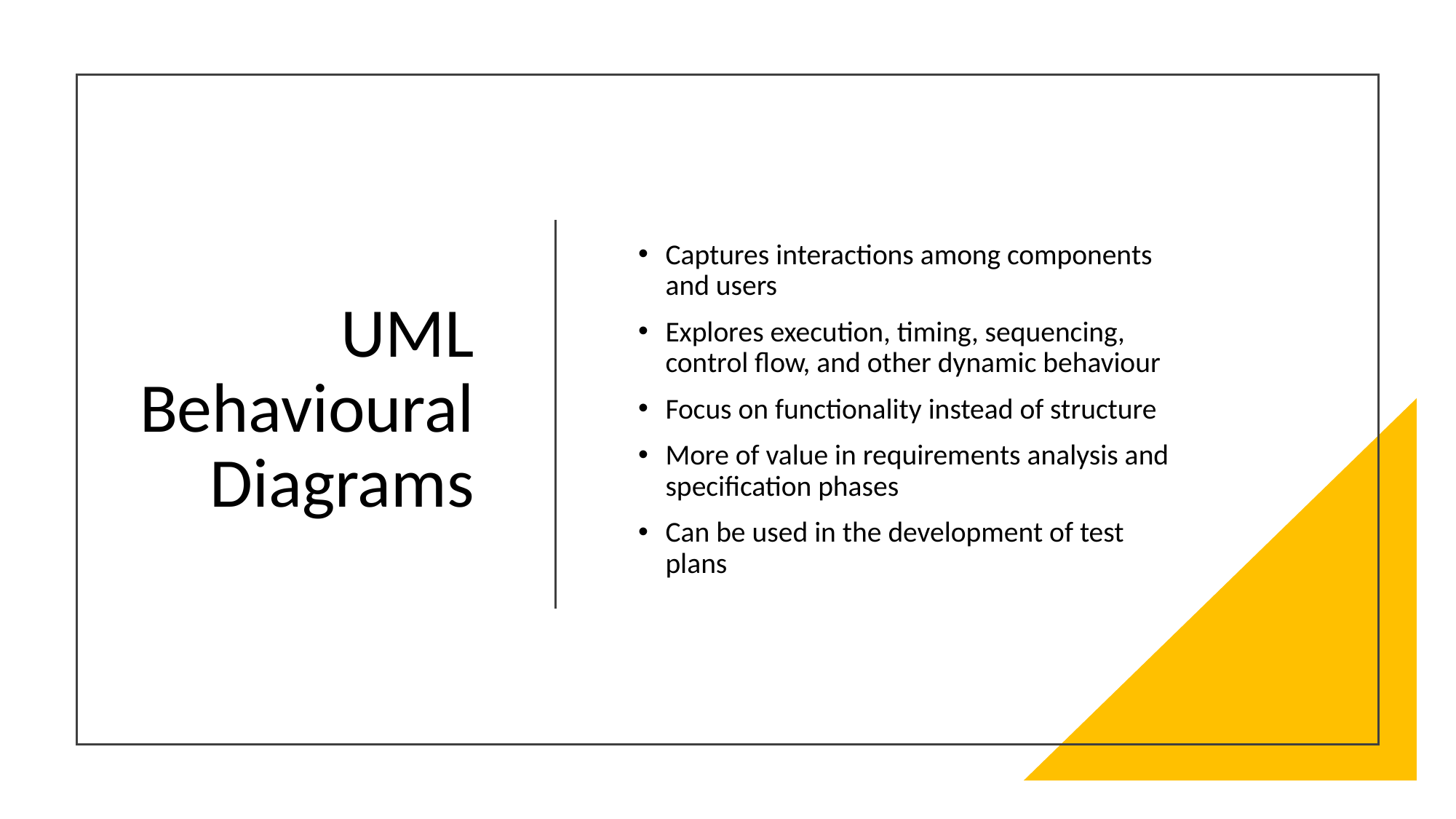

# UML Behavioural Diagrams
Captures interactions among components and users
Explores execution, timing, sequencing, control flow, and other dynamic behaviour
Focus on functionality instead of structure
More of value in requirements analysis and specification phases
Can be used in the development of test plans